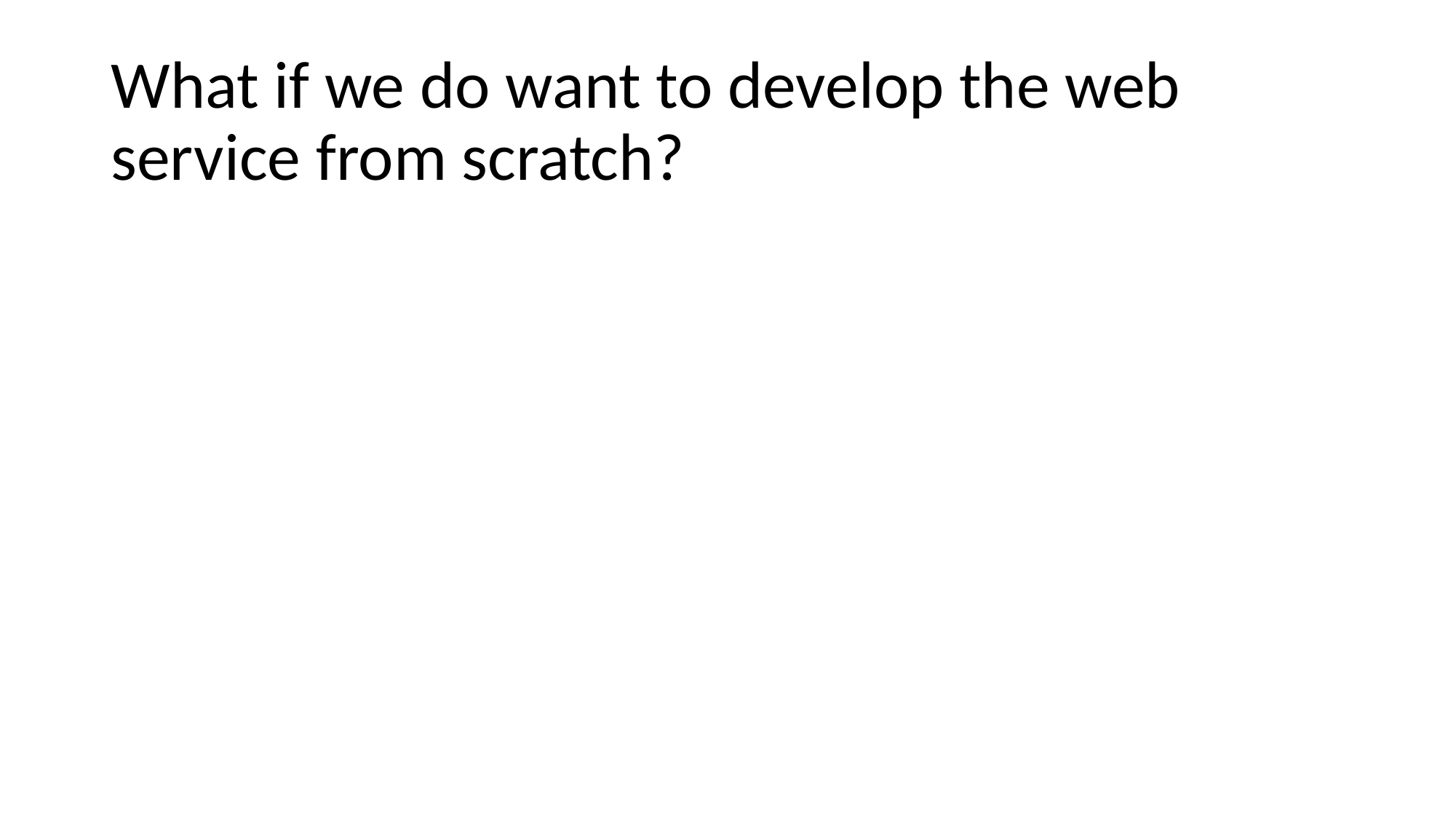

# What if we do want to develop the web service from scratch?